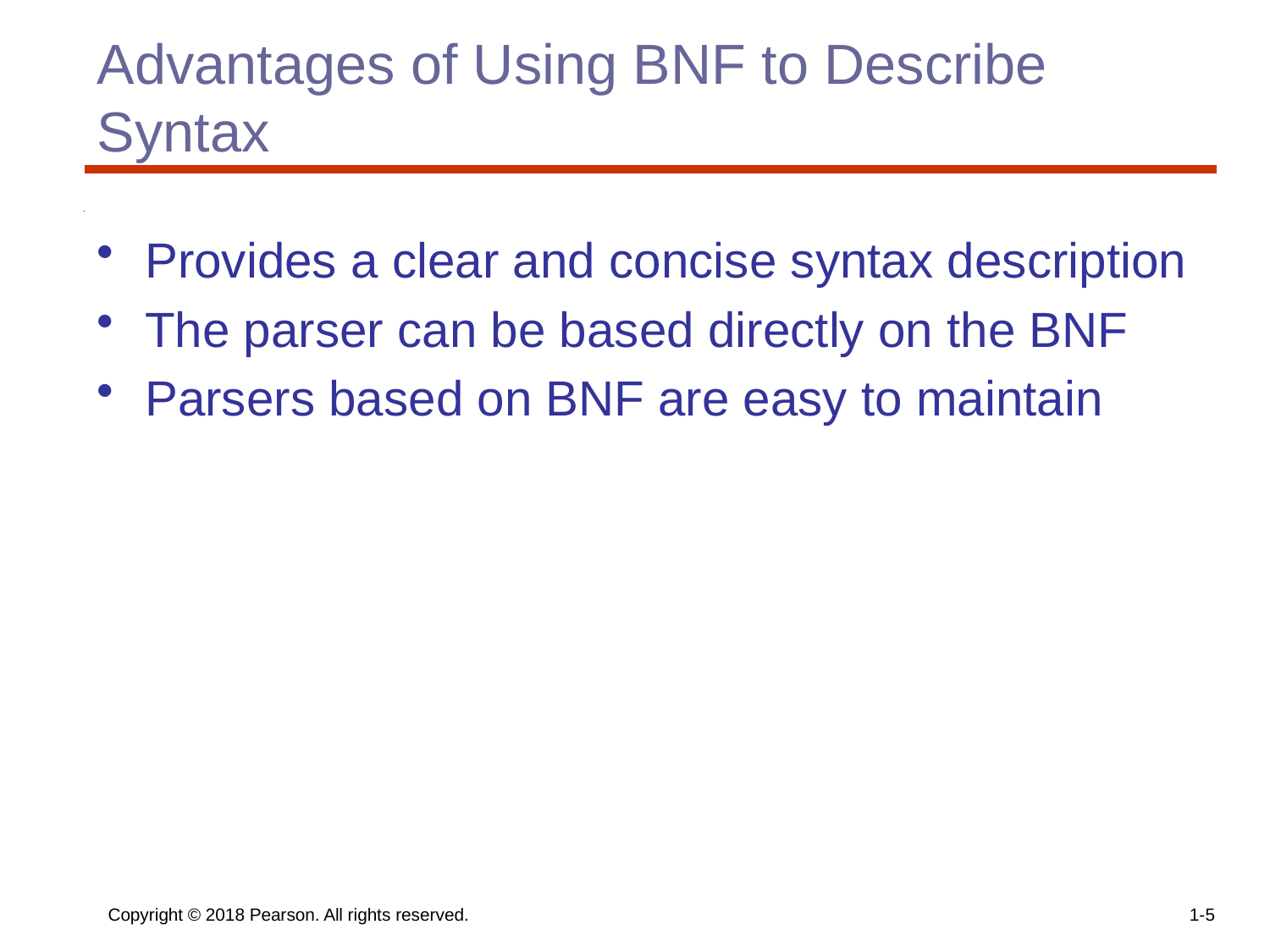

# Advantages of Using BNF to Describe Syntax
Provides a clear and concise syntax description
The parser can be based directly on the BNF
Parsers based on BNF are easy to maintain
Copyright © 2018 Pearson. All rights reserved.
1-5